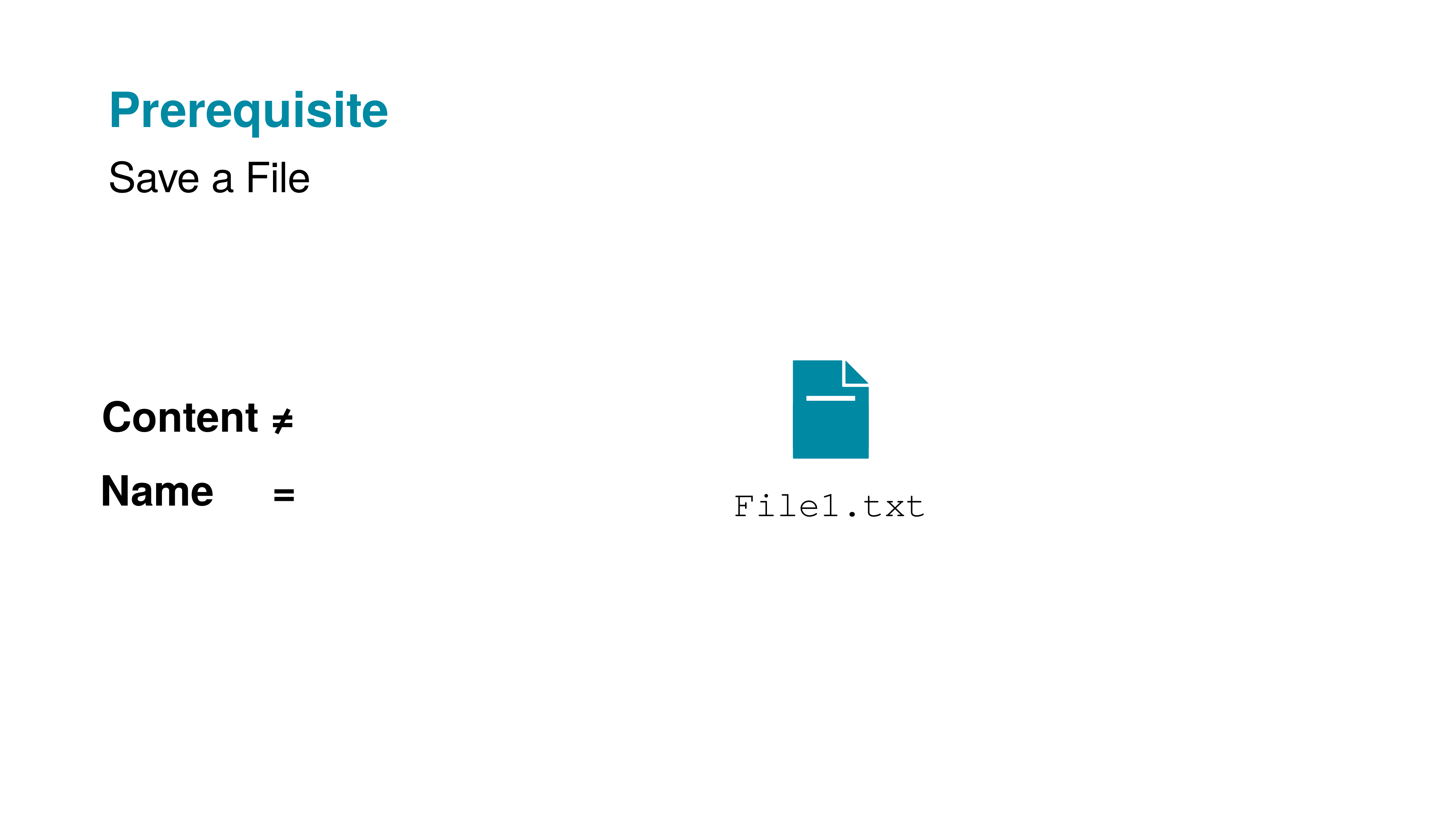

Prerequisite
Save a File

Make Changes

File1.txt
File1.txt

File1.txt
Content ≠

Name     =